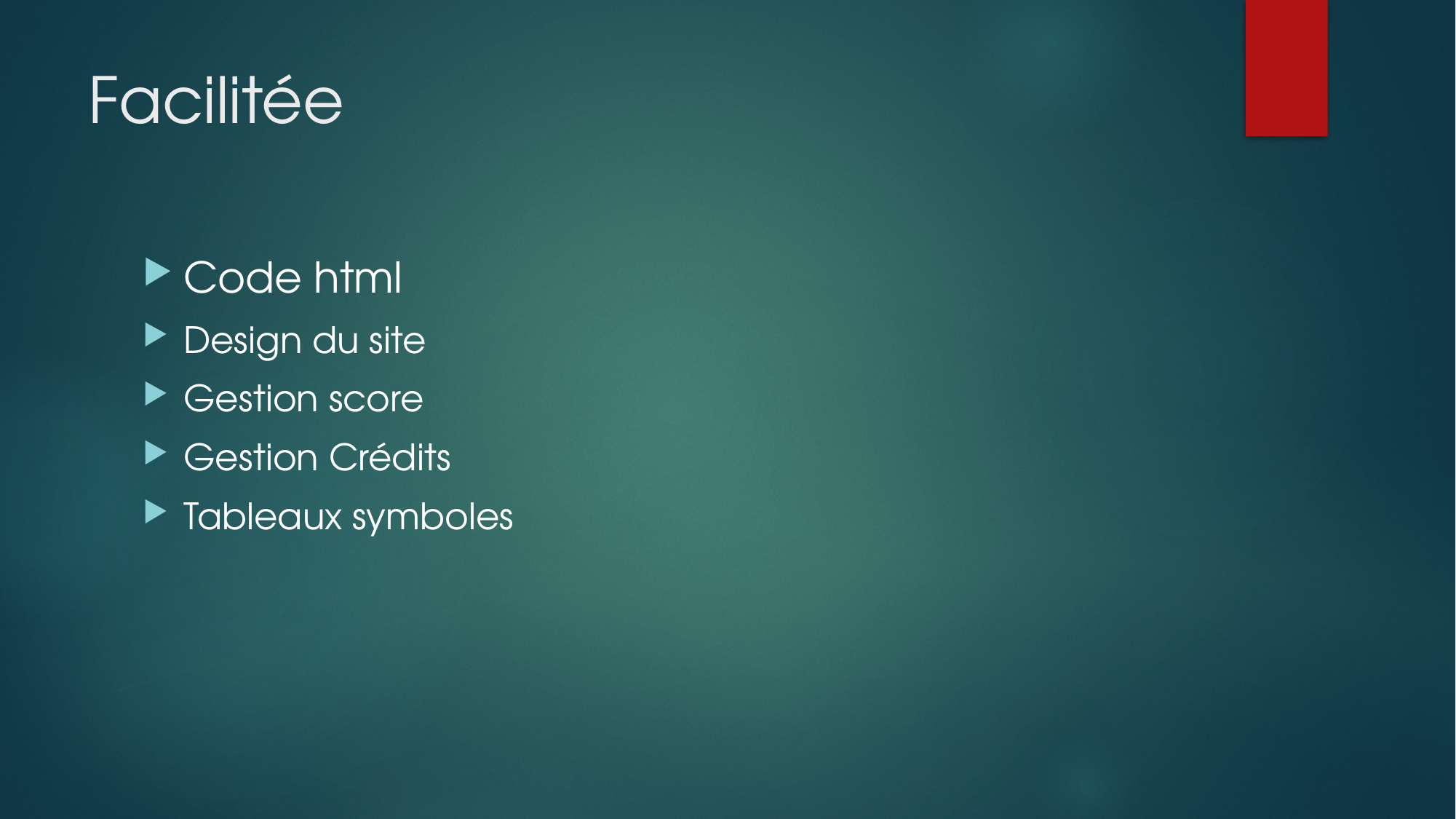

# Facilitée
Code html
Design du site
Gestion score
Gestion Crédits
Tableaux symboles